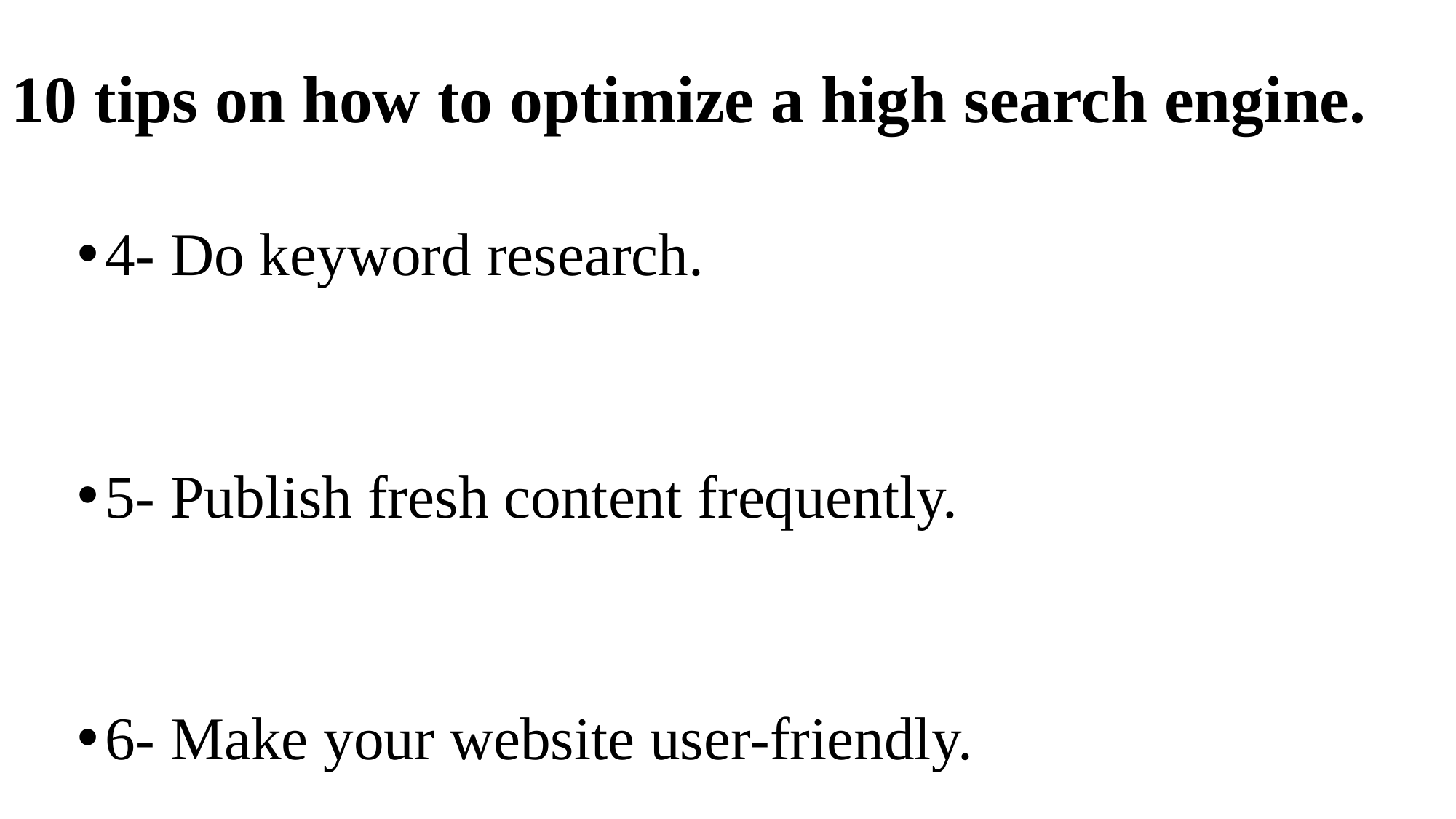

# 10 tips on how to optimize a high search engine.
4- Do keyword research.

5- Publish fresh content frequently.

6- Make your website user-friendly.